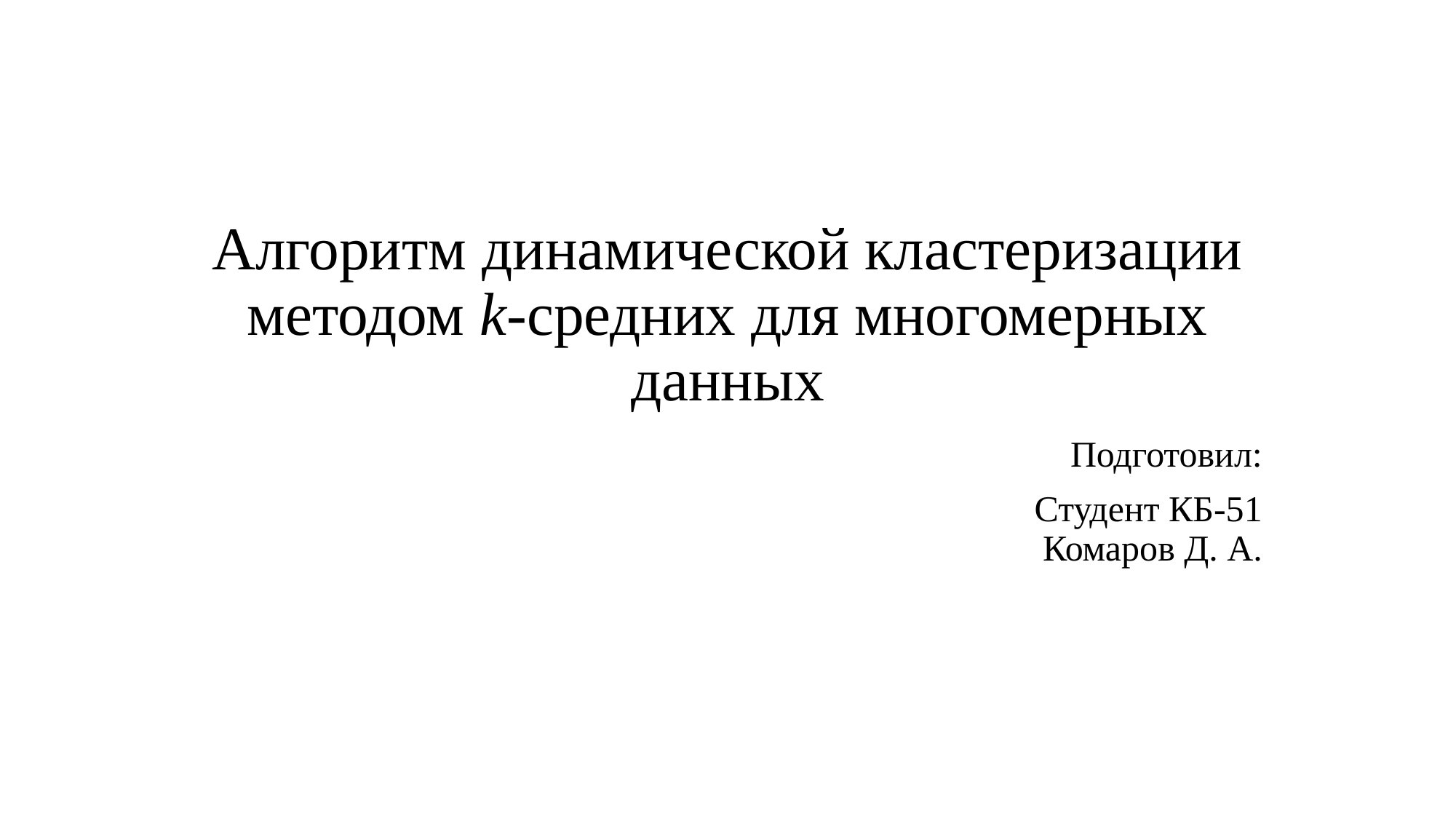

# Алгоритм динамической кластеризации методом k-средних для многомерных данных
Подготовил:
Студент КБ-51
Комаров Д. А.